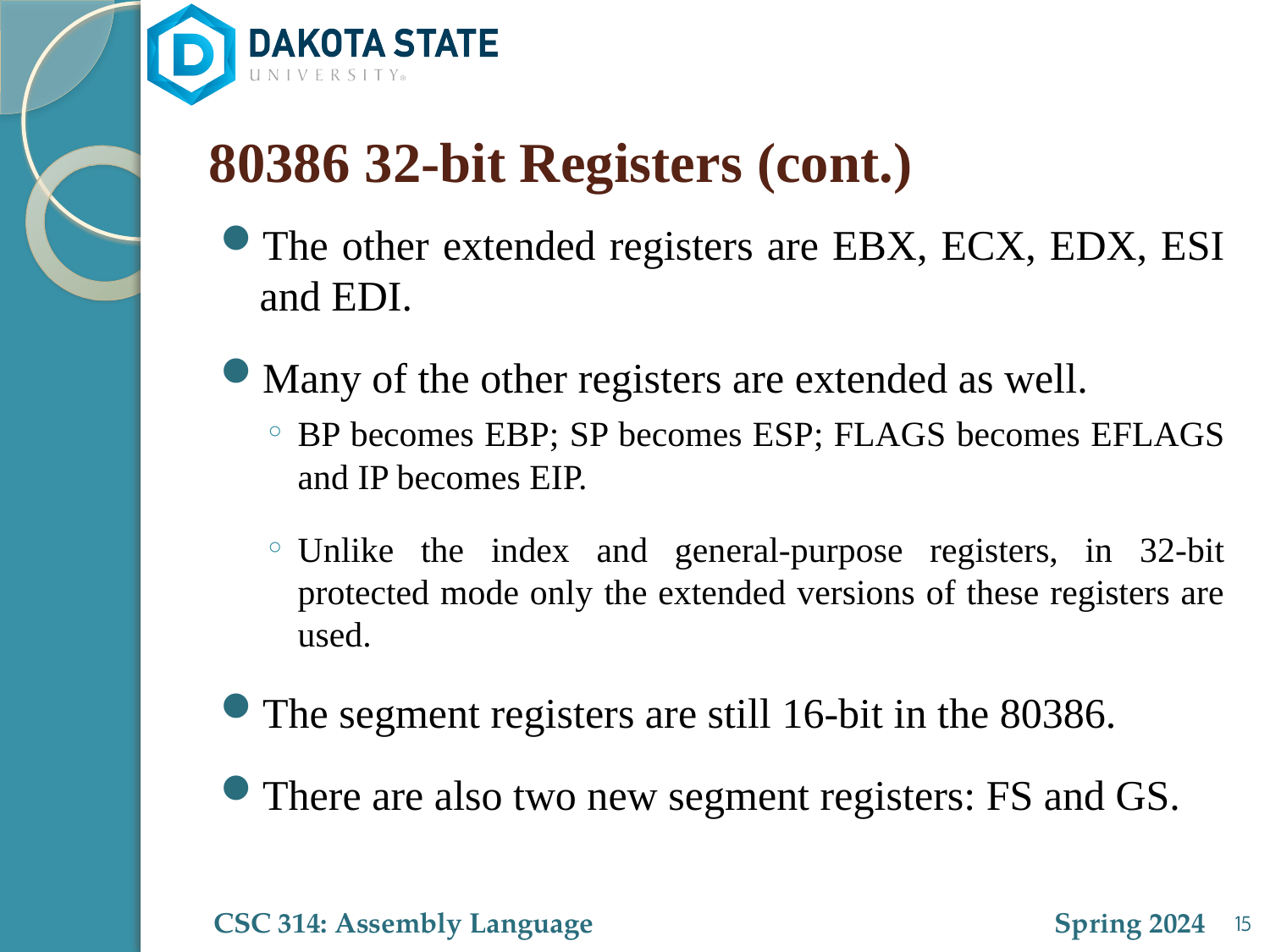

# 80386 32-bit Registers (cont.)
The other extended registers are EBX, ECX, EDX, ESI and EDI.
Many of the other registers are extended as well.
BP becomes EBP; SP becomes ESP; FLAGS becomes EFLAGS and IP becomes EIP.
Unlike the index and general-purpose registers, in 32-bit protected mode only the extended versions of these registers are used.
The segment registers are still 16-bit in the 80386.
There are also two new segment registers: FS and GS.

15